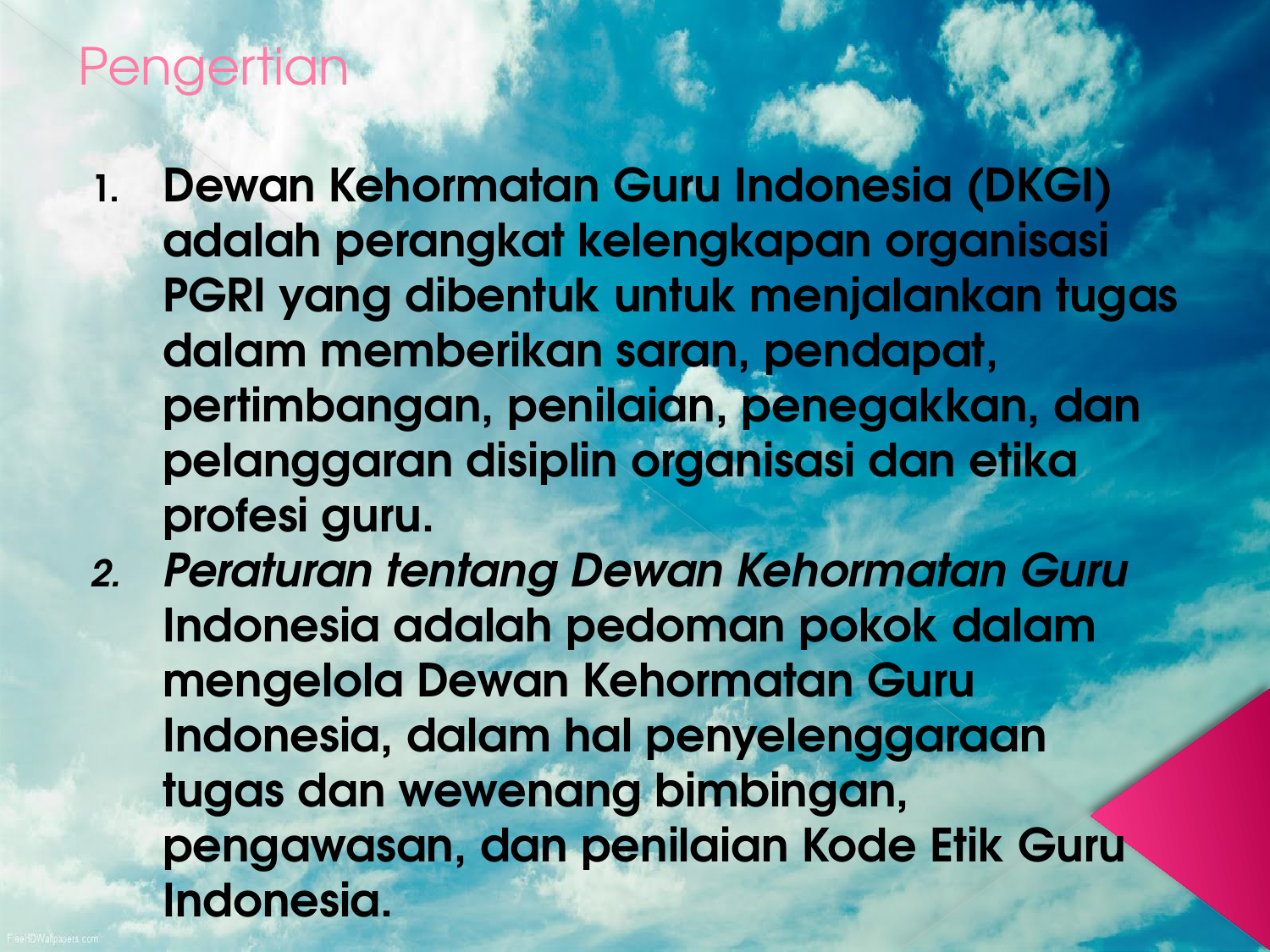

# Pengertian
Dewan Kehormatan Guru Indonesia (DKGI) adalah perangkat kelengkapan organisasi PGRI yang dibentuk untuk menjalankan tugas dalam memberikan saran, pendapat, pertimbangan, penilaian, penegakkan, dan pelanggaran disiplin organisasi dan etika profesi guru.
Peraturan tentang Dewan Kehormatan Guru Indonesia adalah pedoman pokok dalam mengelola Dewan Kehormatan Guru Indonesia, dalam hal penyelenggaraan tugas dan wewenang bimbingan, pengawasan, dan penilaian Kode Etik Guru Indonesia.